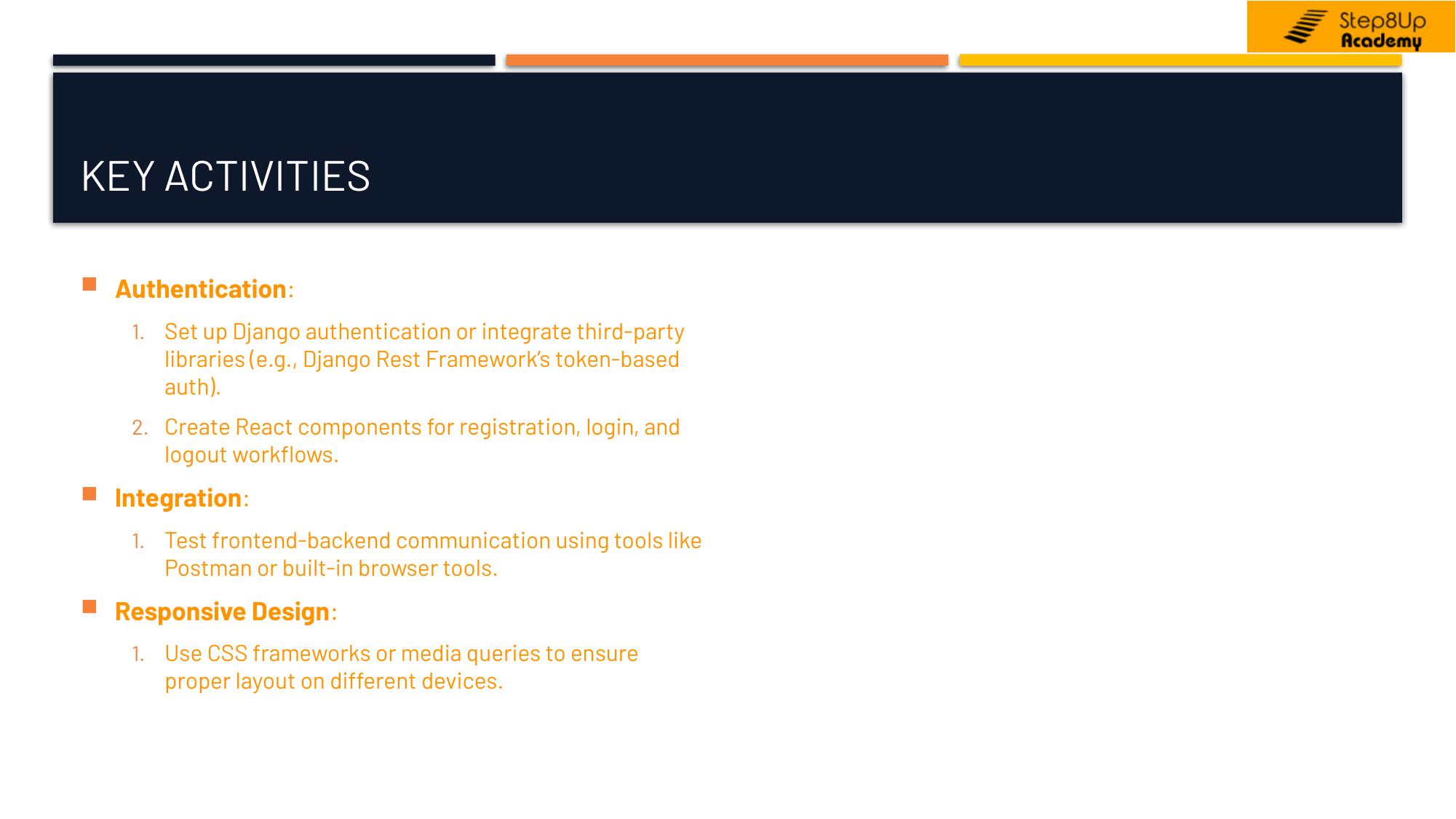

# Key Activities
Authentication:
Set up Django authentication or integrate third-party libraries (e.g., Django Rest Framework’s token-based auth).
Create React components for registration, login, and logout workflows.
Integration:
Test frontend-backend communication using tools like Postman or built-in browser tools.
Responsive Design:
Use CSS frameworks or media queries to ensure proper layout on different devices.